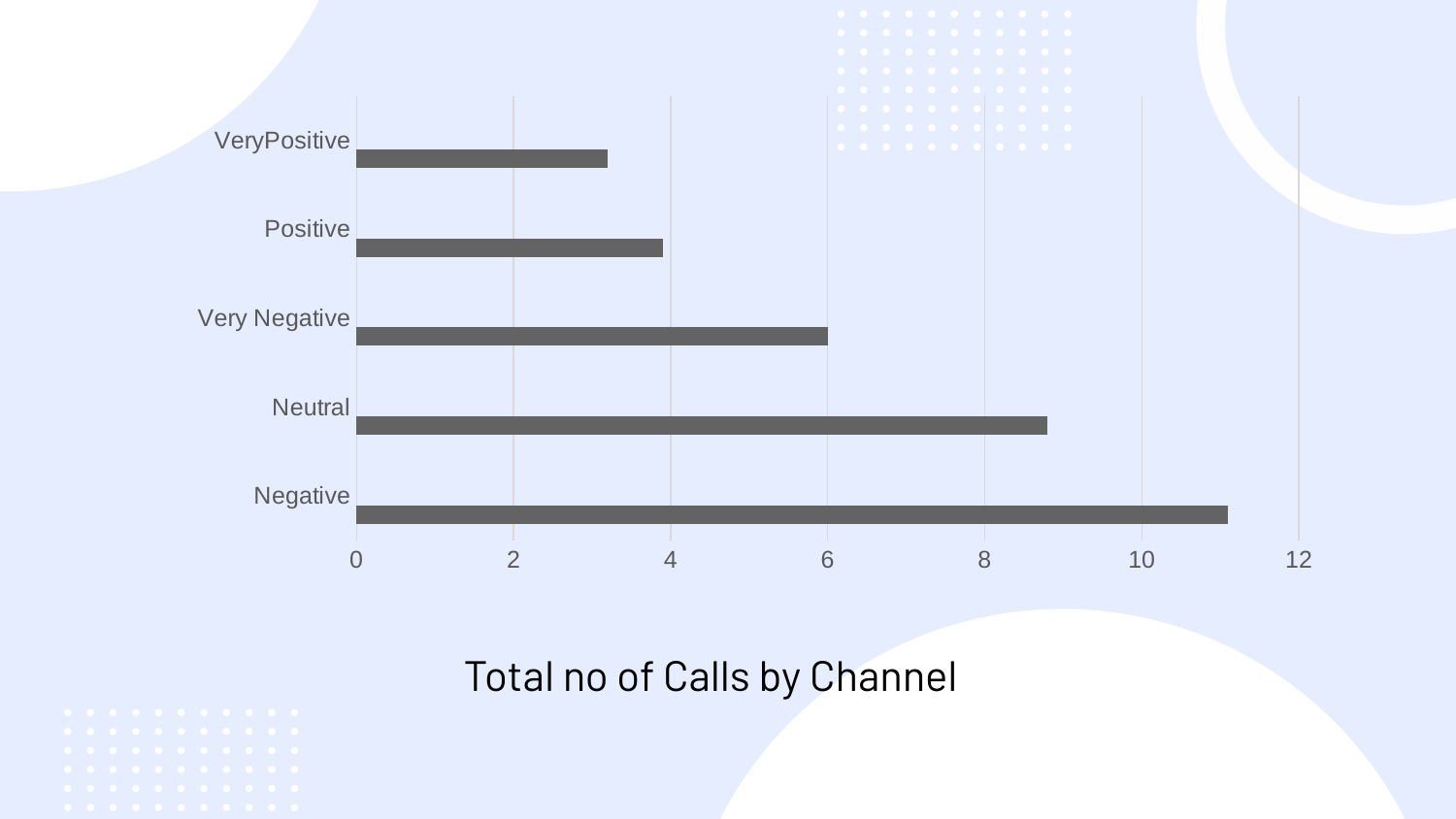

Total no of Calls by Channel

### Chart

| Category | Sentiments | Column1 | Column2 |
|---|---|---|---|
| Negative | 11.1 | None | None |
| Neutral | 8.8 | None | None |
| Very Negative | 6.0 | None | None |
| Positive | 3.9 | None | None |
| VeryPositive | 3.2 | None | None |